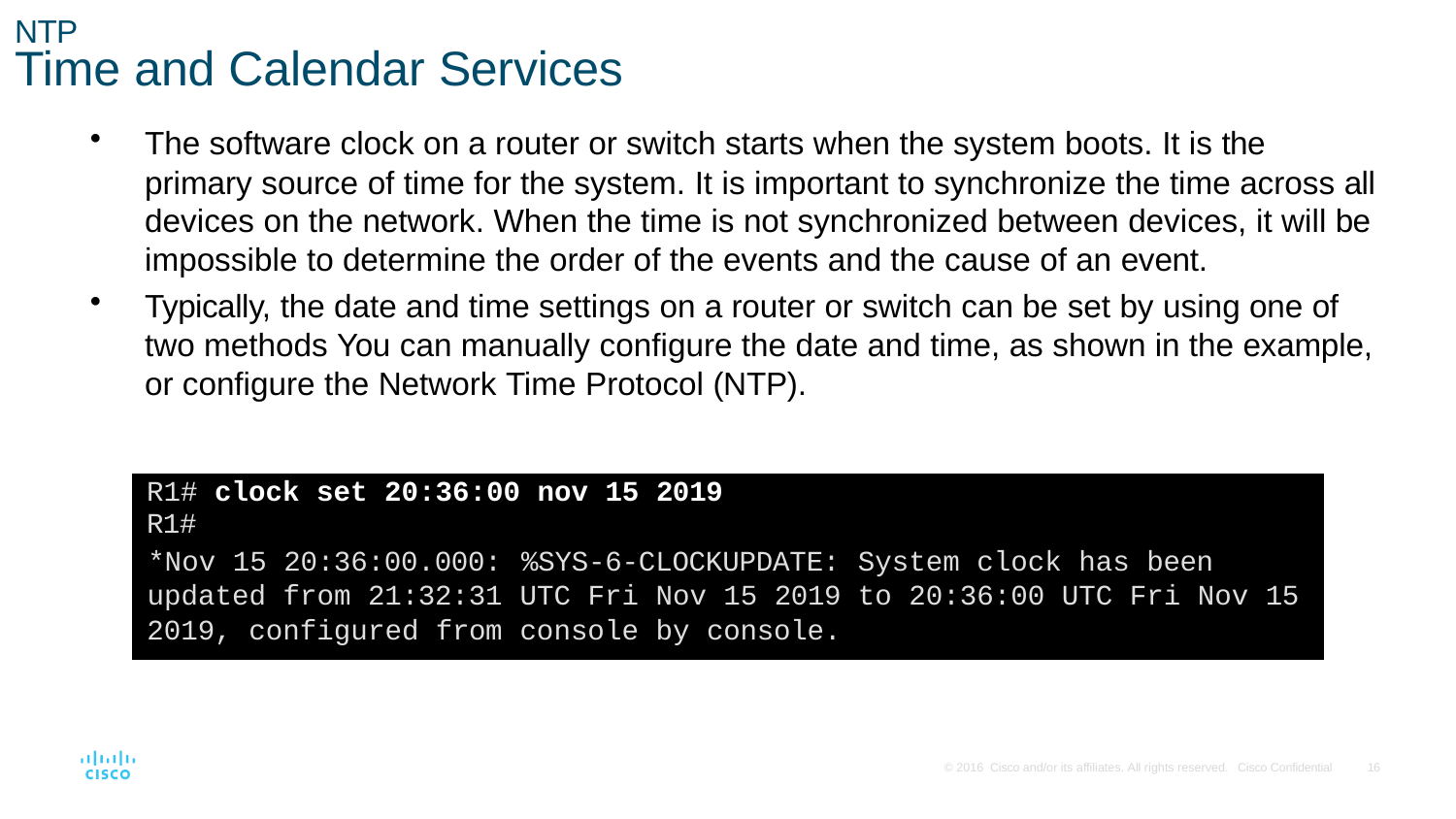

NTP
# Time and Calendar Services
The software clock on a router or switch starts when the system boots. It is the primary source of time for the system. It is important to synchronize the time across all devices on the network. When the time is not synchronized between devices, it will be impossible to determine the order of the events and the cause of an event.
Typically, the date and time settings on a router or switch can be set by using one of two methods You can manually configure the date and time, as shown in the example, or configure the Network Time Protocol (NTP).
| R1# clock set 20:36:00 nov 15 2019 R1# |  |  |
| --- | --- | --- |
| \*Nov 15 20:36:00.000: | %SYS-6-CLOCKUPDATE: | System clock has been |
| updated from 21:32:31 | UTC Fri Nov 15 2019 | to 20:36:00 UTC Fri Nov 15 |
| 2019, configured from | console by console. |  |
© 2016 Cisco and/or its affiliates. All rights reserved. Cisco Confidential
16